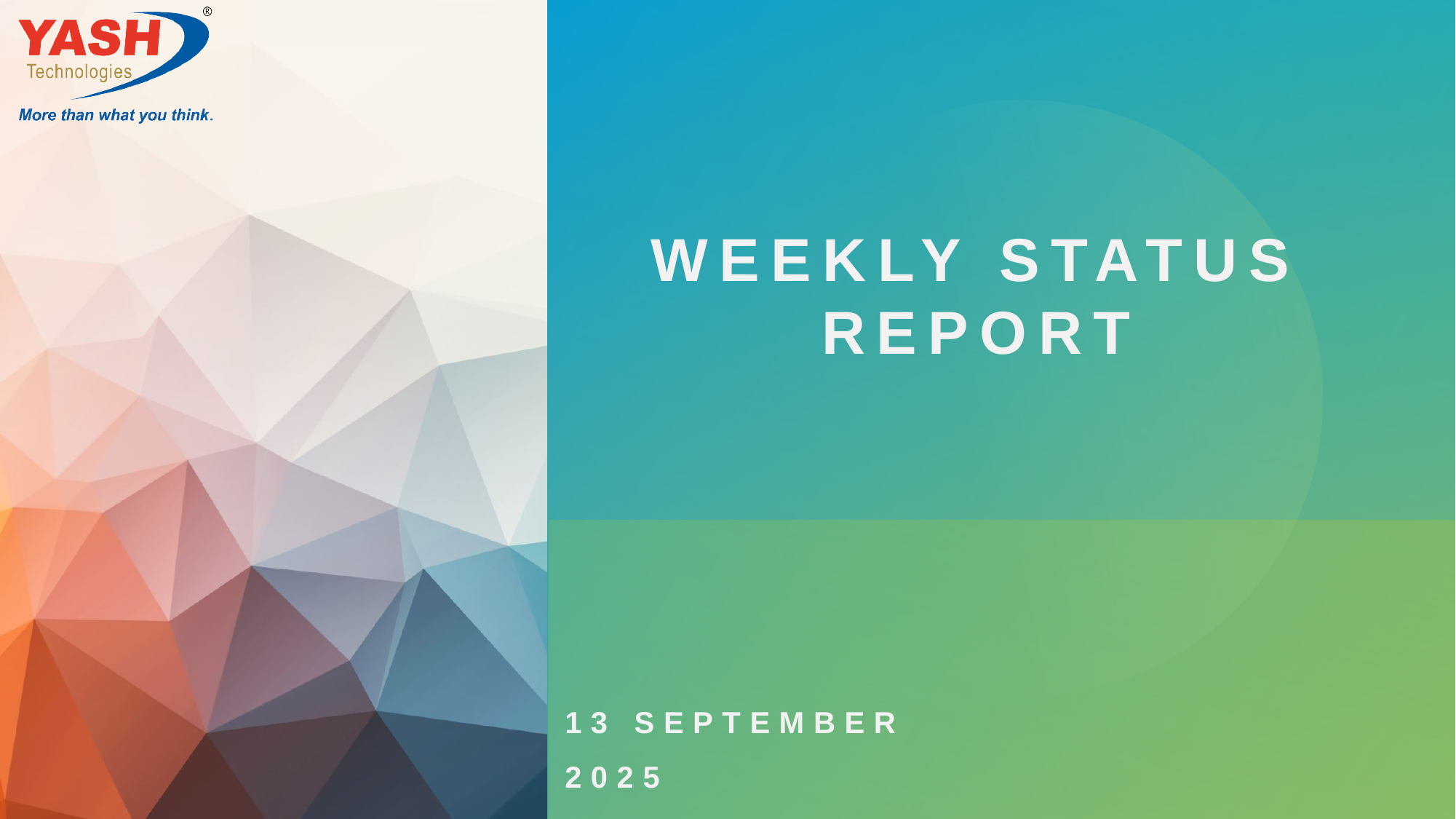

# WEEKLY STATUS REPORT
13 SEPTEMBER 2025